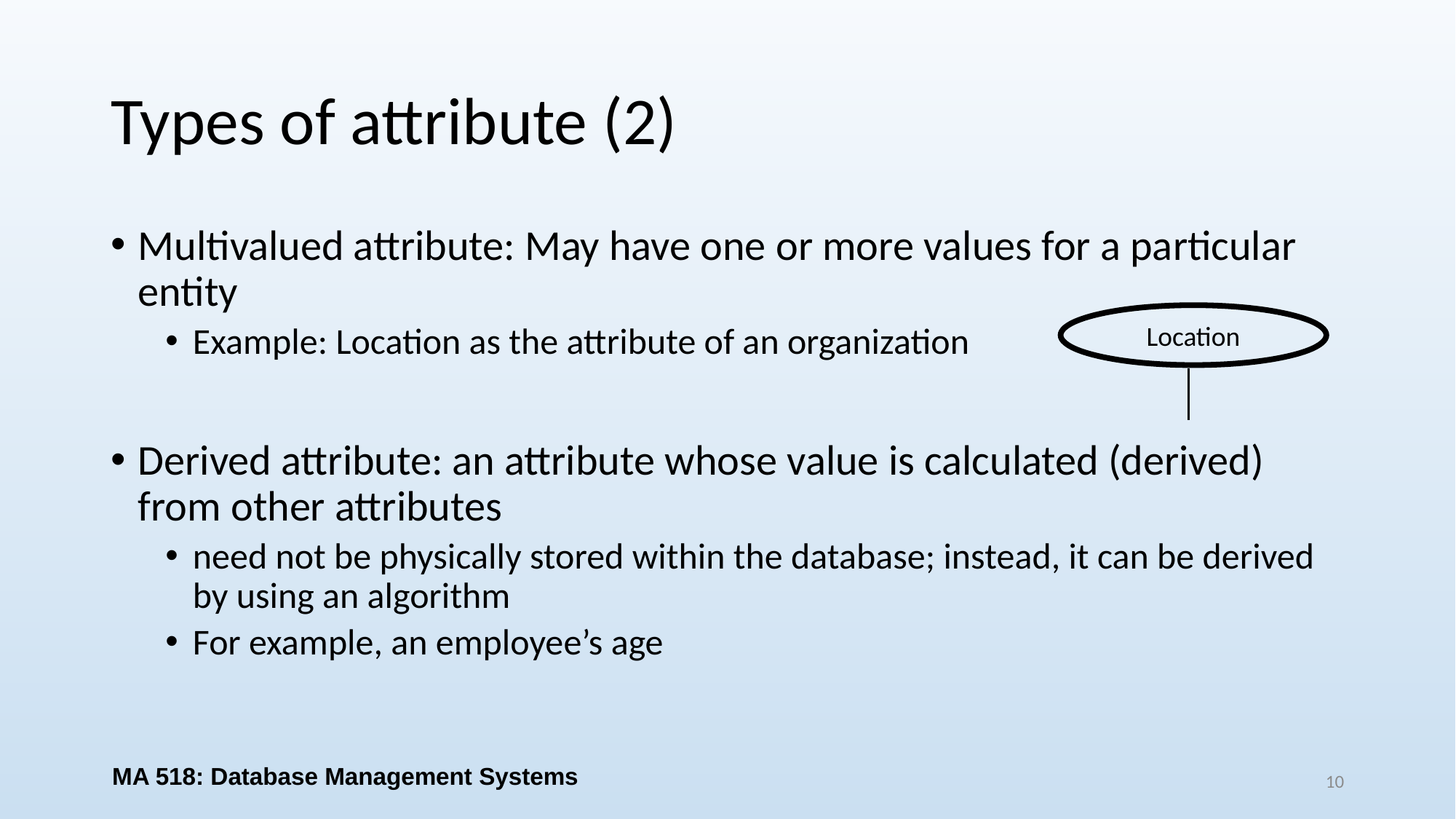

# Types of attribute (2)
Multivalued attribute: May have one or more values for a particular entity
Example: Location as the attribute of an organization

Derived attribute: an attribute whose value is calculated (derived) from other attributes
need not be physically stored within the database; instead, it can be derived by using an algorithm
For example, an employee’s age
Location
MA 518: Database Management Systems
10